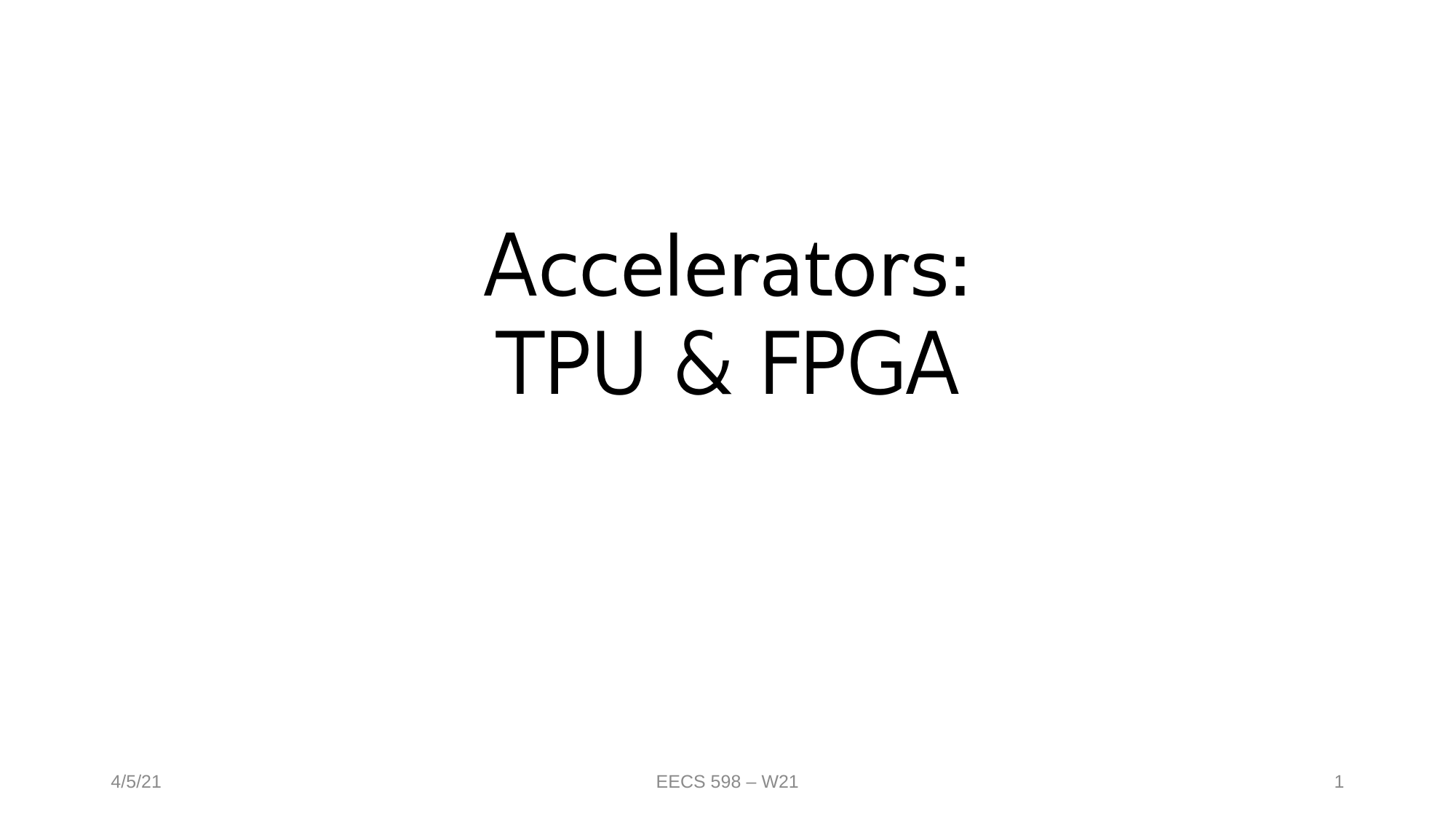

# Accelerators: TPU & FPGA
4/5/21
EECS 598 – W21
1